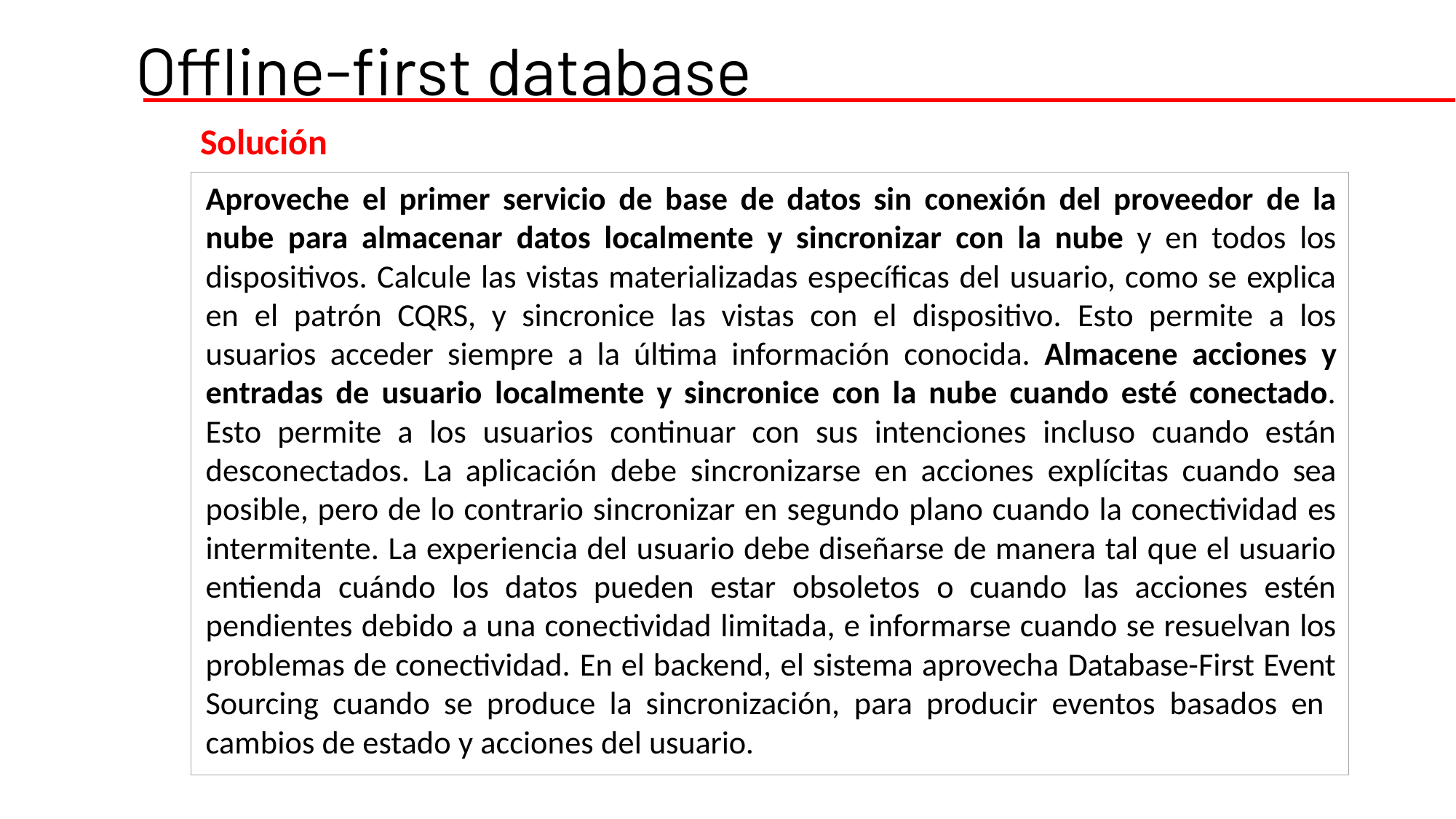

# Offline-first database
Solución
Aproveche el primer servicio de base de datos sin conexión del proveedor de la nube para almacenar datos localmente y sincronizar con la nube y en todos los dispositivos. Calcule las vistas materializadas específicas del usuario, como se explica en el patrón CQRS, y sincronice las vistas con el dispositivo. Esto permite a los usuarios acceder siempre a la última información conocida. Almacene acciones y entradas de usuario localmente y sincronice con la nube cuando esté conectado. Esto permite a los usuarios continuar con sus intenciones incluso cuando están desconectados. La aplicación debe sincronizarse en acciones explícitas cuando sea posible, pero de lo contrario sincronizar en segundo plano cuando la conectividad es intermitente. La experiencia del usuario debe diseñarse de manera tal que el usuario entienda cuándo los datos pueden estar obsoletos o cuando las acciones estén pendientes debido a una conectividad limitada, e informarse cuando se resuelvan los problemas de conectividad. En el backend, el sistema aprovecha Database-First Event Sourcing cuando se produce la sincronización, para producir eventos basados en

cambios de estado y acciones del usuario.

CJava, siempre para apoyarte.